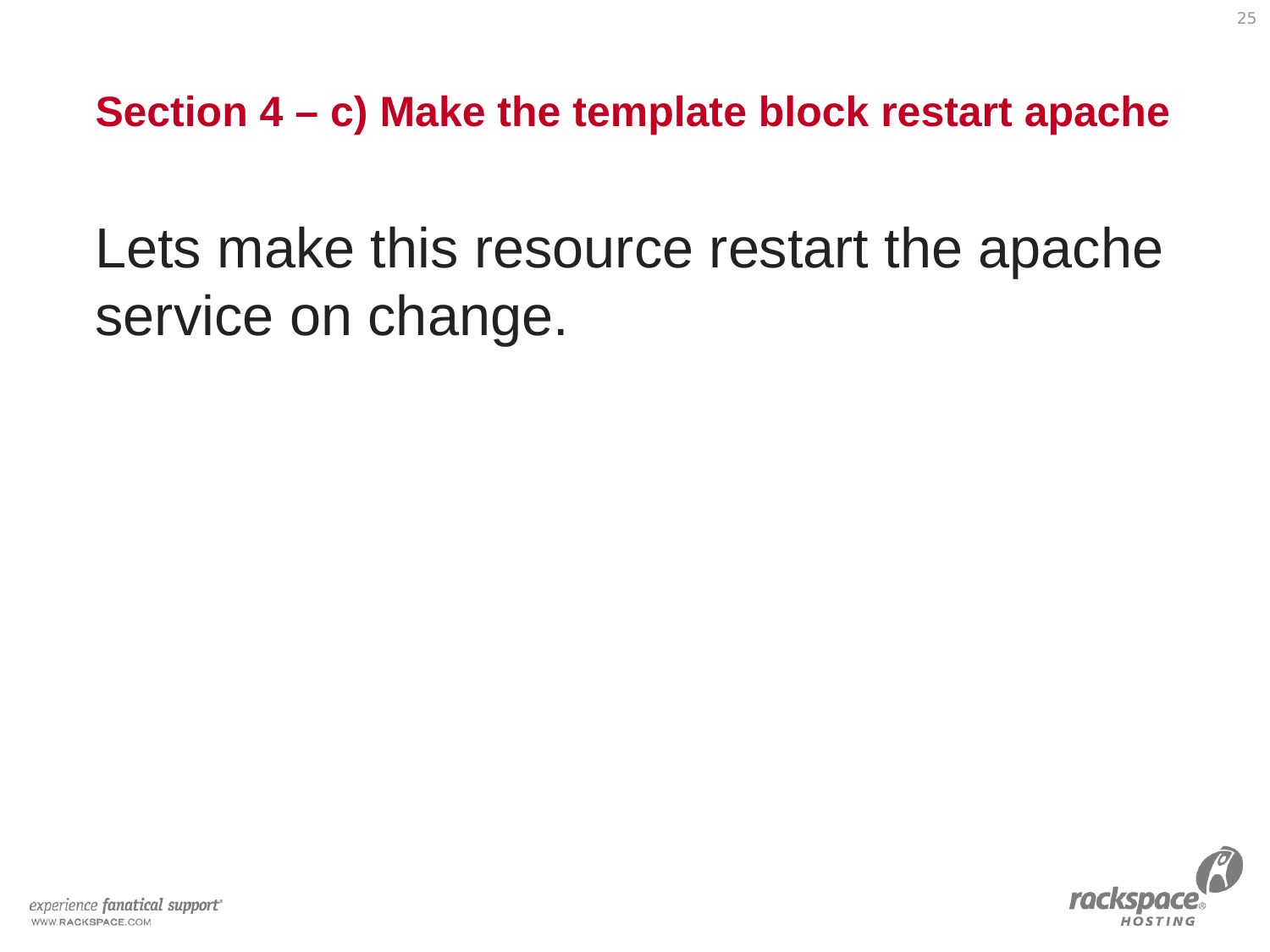

25
# Section 4 – c) Make the template block restart apache
Lets make this resource restart the apache service on change.